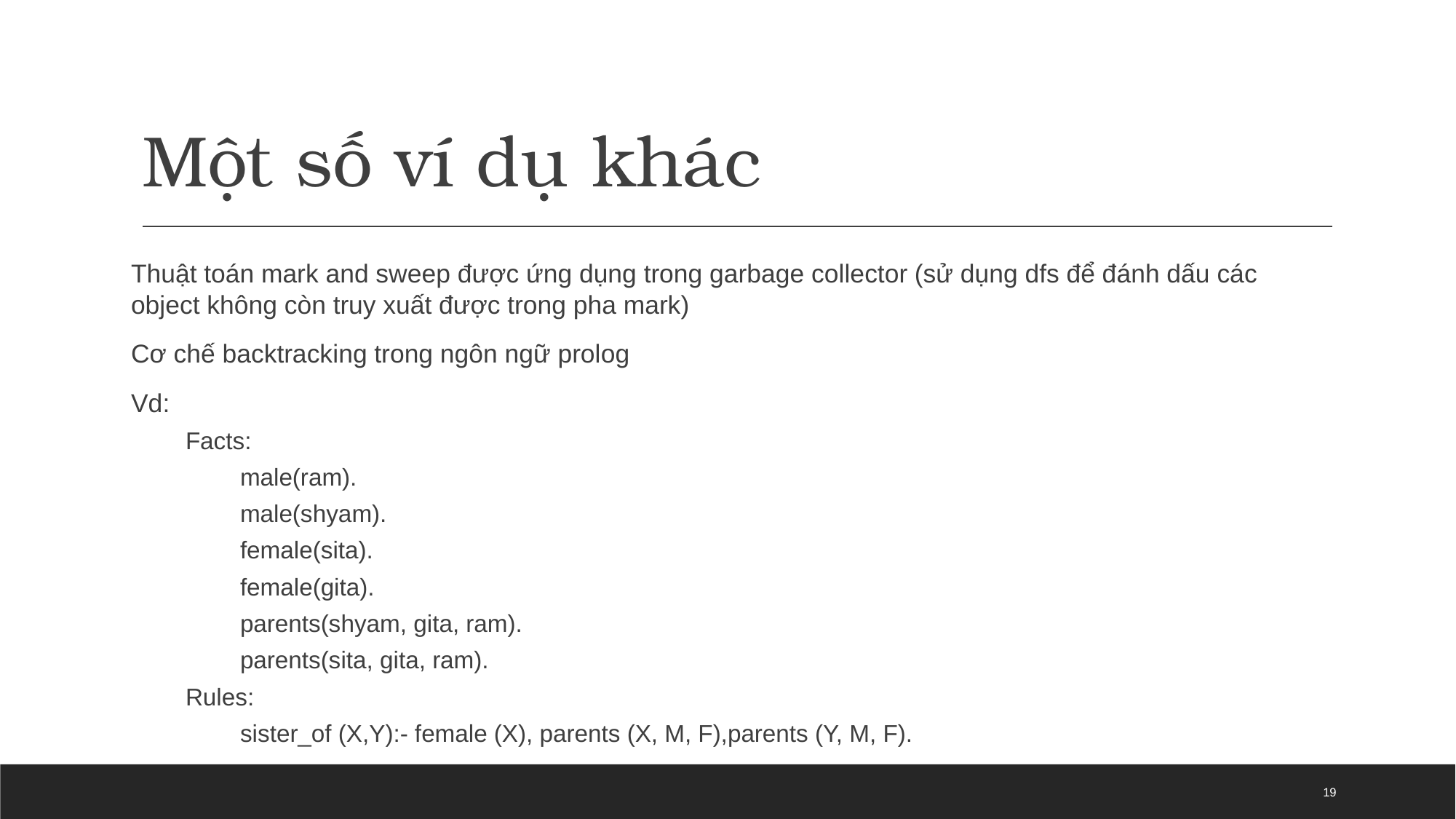

# Một số ví dụ khác
Thuật toán mark and sweep được ứng dụng trong garbage collector (sử dụng dfs để đánh dấu các object không còn truy xuất được trong pha mark)
Cơ chế backtracking trong ngôn ngữ prolog
Vd:
Facts:
male(ram).
male(shyam).
female(sita).
female(gita).
parents(shyam, gita, ram).
parents(sita, gita, ram).
Rules:
sister_of (X,Y):- female (X), parents (X, M, F),parents (Y, M, F).

19